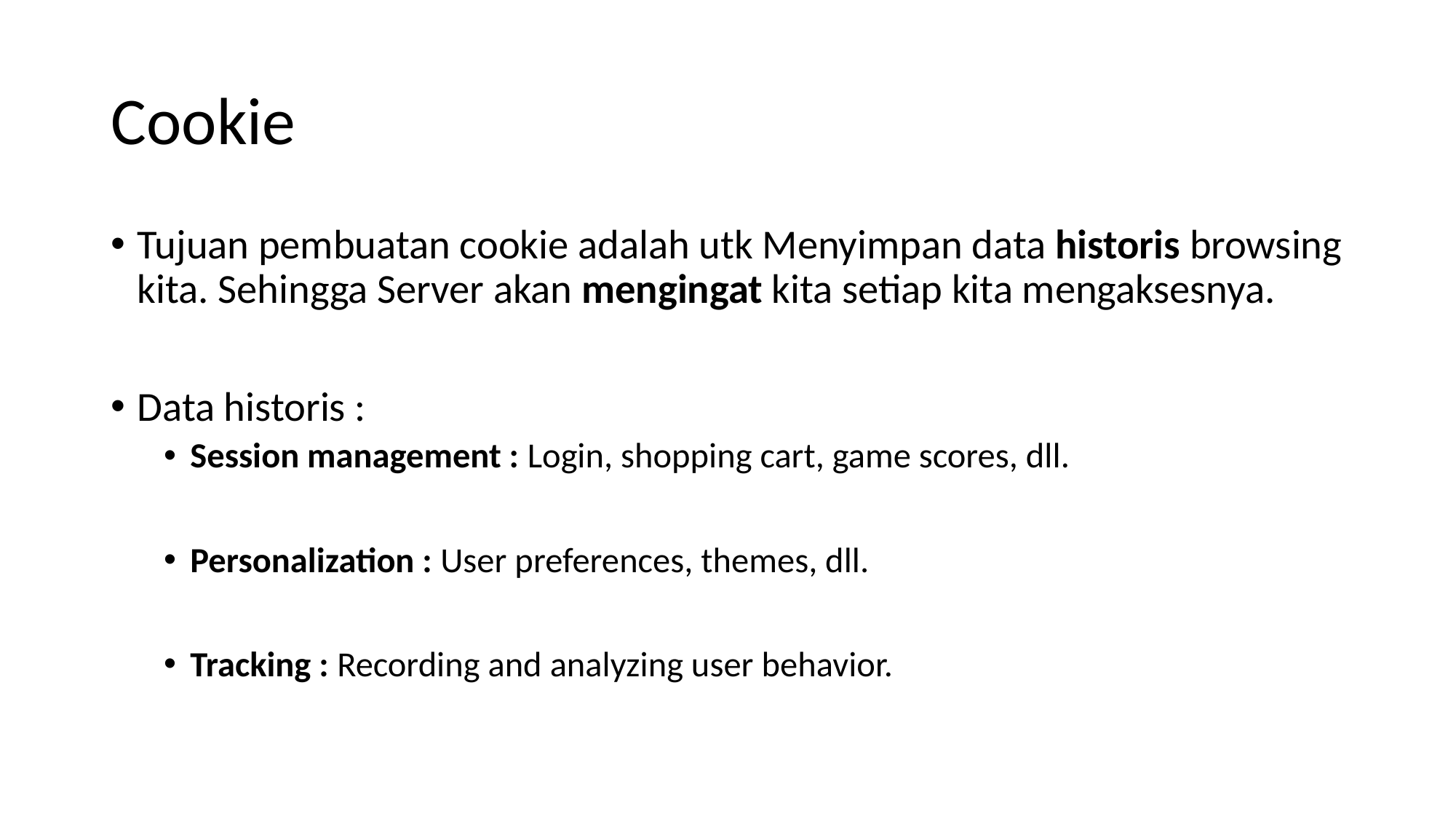

# Cookie
Tujuan pembuatan cookie adalah utk Menyimpan data historis browsing kita. Sehingga Server akan mengingat kita setiap kita mengaksesnya.

Data historis :
Session management : Login, shopping cart, game scores, dll.

Personalization : User preferences, themes, dll.

Tracking : Recording and analyzing user behavior.